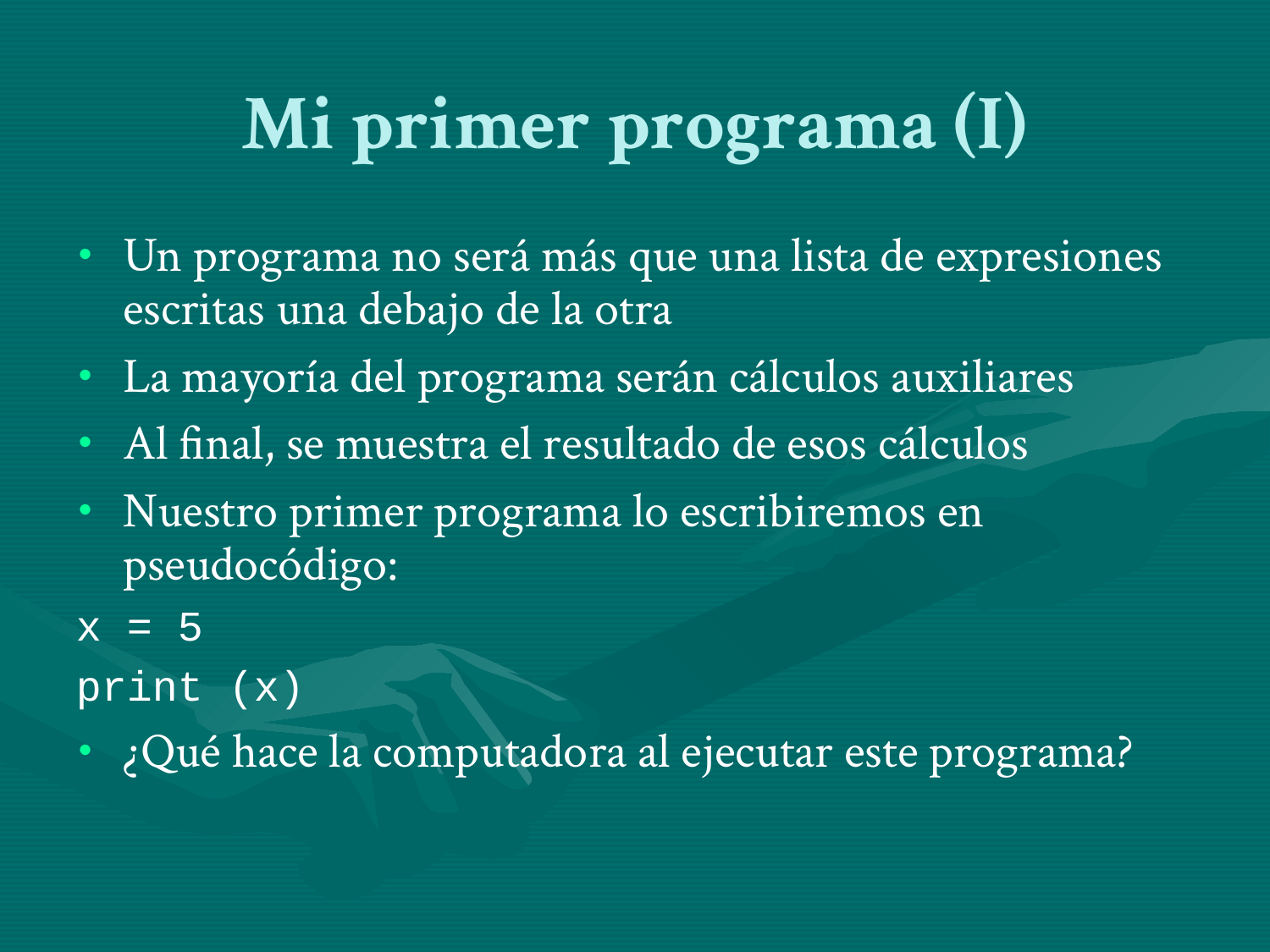

Mi primer programa (I)
Un programa no será más que una lista de expresiones escritas una debajo de la otra
La mayoría del programa serán cálculos auxiliares
Al final, se muestra el resultado de esos cálculos
Nuestro primer programa lo escribiremos en pseudocódigo:
x = 5
print (x)
¿Qué hace la computadora al ejecutar este programa?